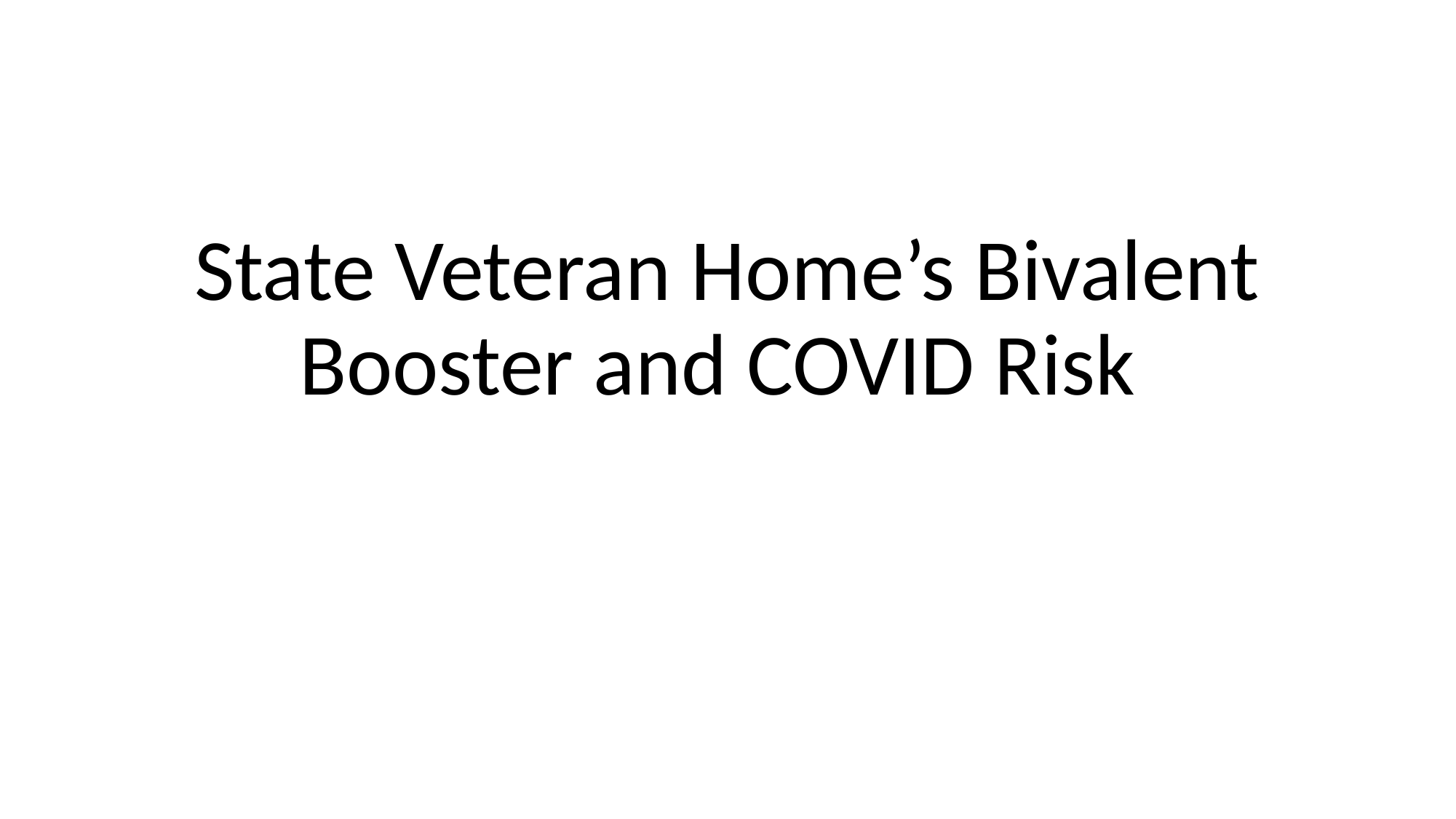

# State Veteran Home’s Bivalent Booster and COVID Risk